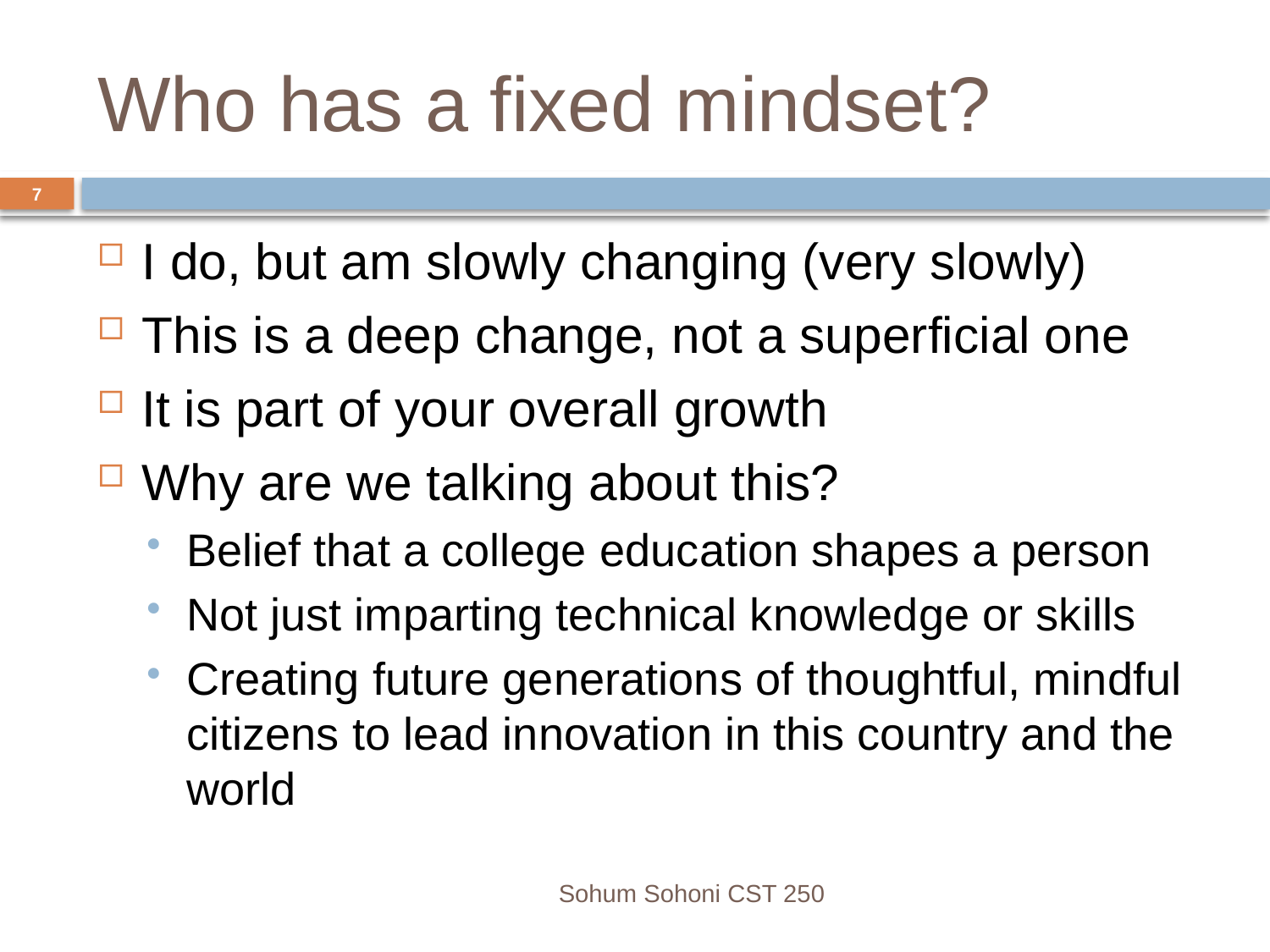

# Who has a fixed mindset?
7
I do, but am slowly changing (very slowly)
This is a deep change, not a superficial one
It is part of your overall growth
Why are we talking about this?
Belief that a college education shapes a person
Not just imparting technical knowledge or skills
Creating future generations of thoughtful, mindful citizens to lead innovation in this country and the world

Sohum Sohoni CST 250